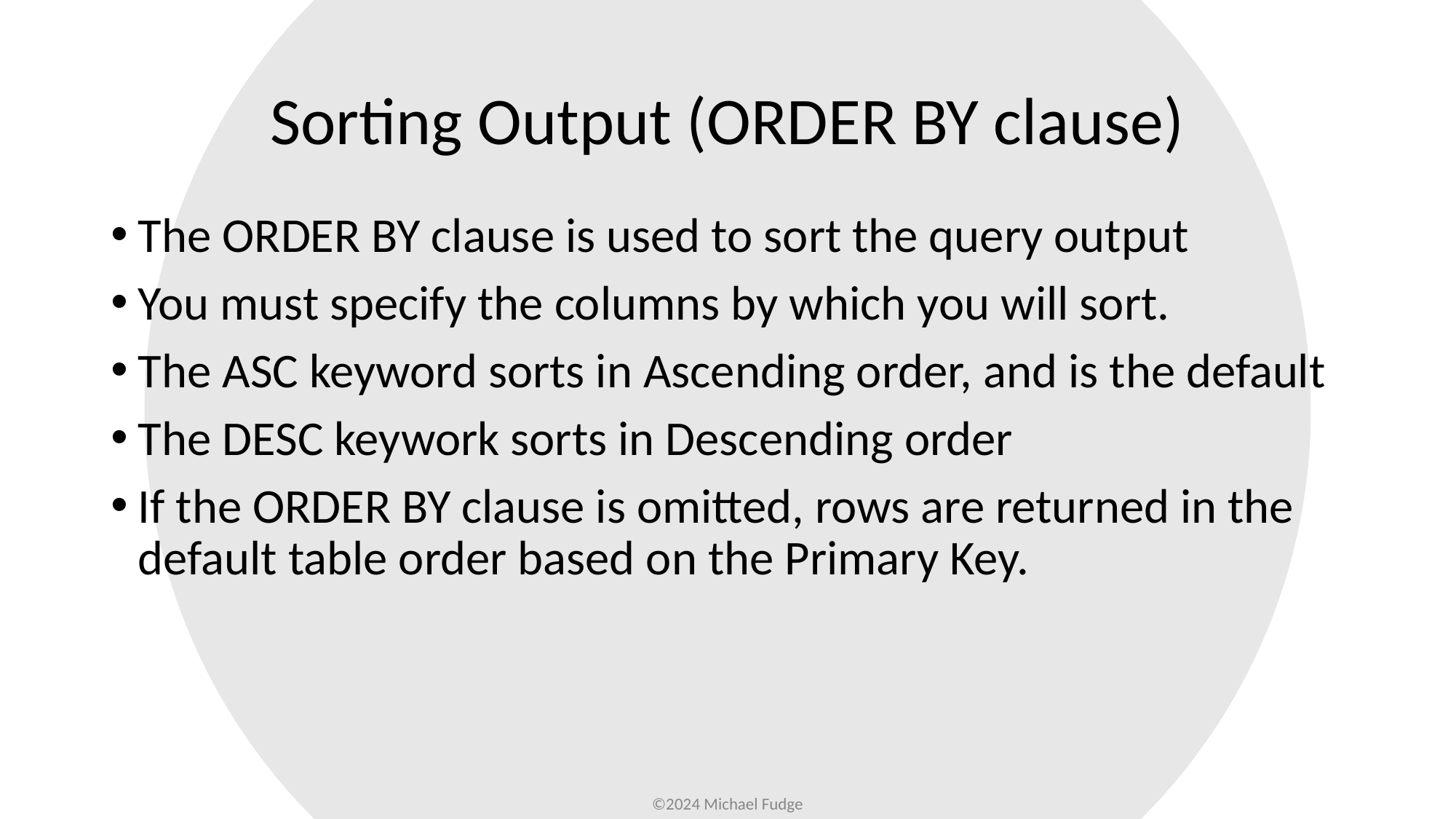

# Sorting Output (ORDER BY clause)
The ORDER BY clause is used to sort the query output
You must specify the columns by which you will sort.
The ASC keyword sorts in Ascending order, and is the default
The DESC keywork sorts in Descending order
If the ORDER BY clause is omitted, rows are returned in the default table order based on the Primary Key.